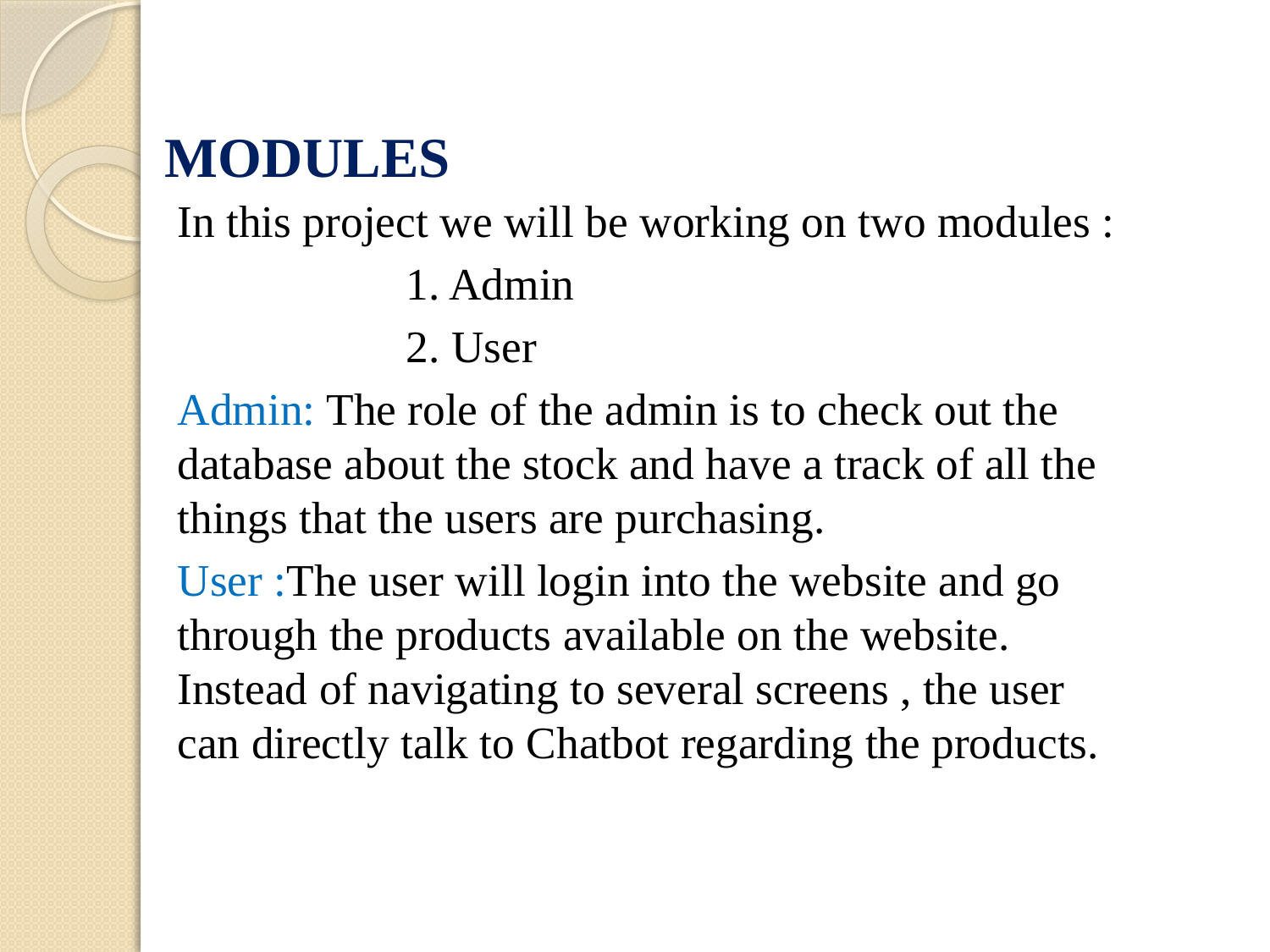

# MODULES
In this project we will be working on two modules :
                    1. Admin
                    2. User
Admin: The role of the admin is to check out the database about the stock and have a track of all the things that the users are purchasing.
User :The user will login into the website and go through the products available on the website.  Instead of navigating to several screens , the user can directly talk to Chatbot regarding the products.